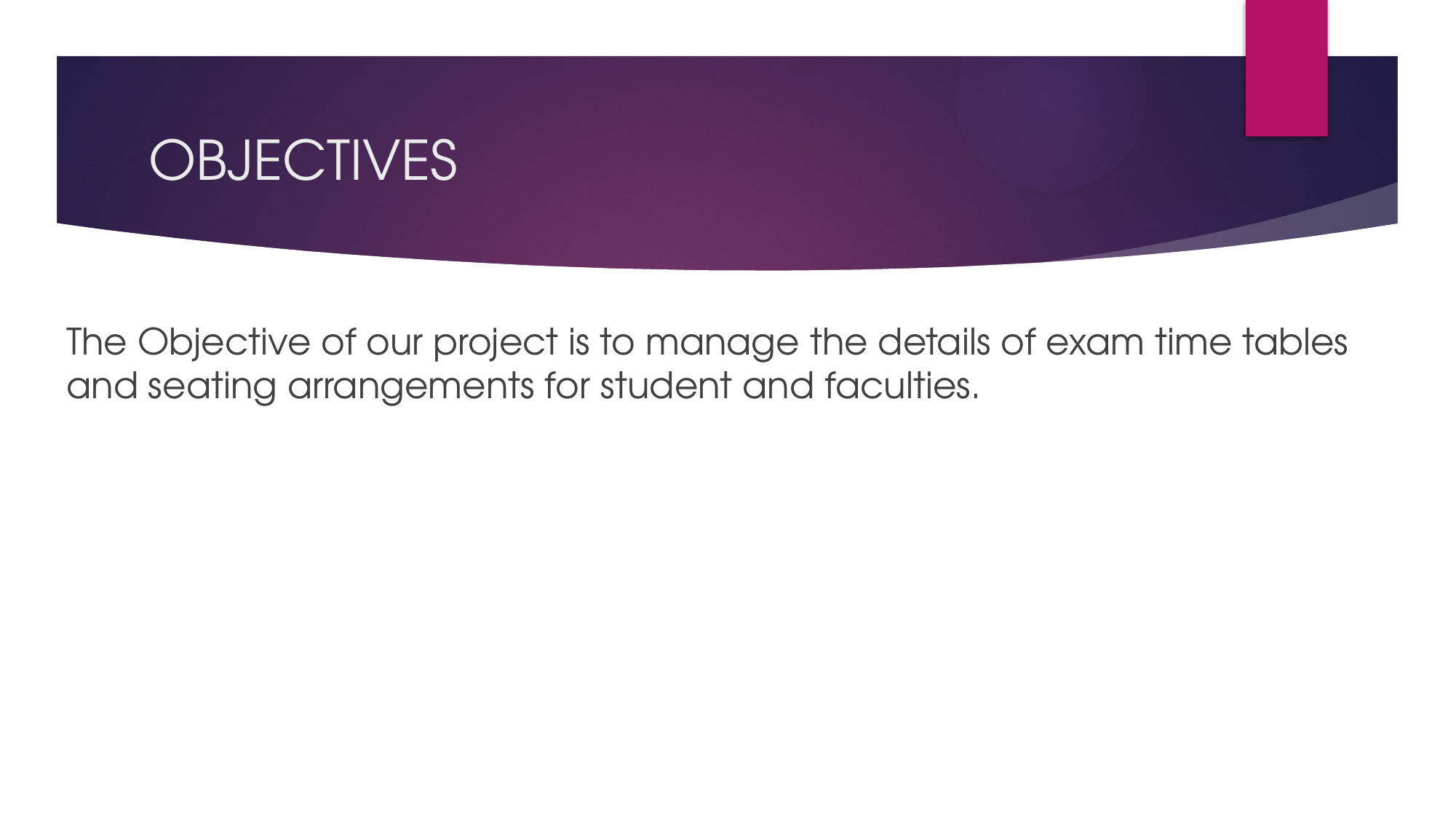

# OBJECTIVES
The Objective of our project is to manage the details of exam time tables and seating arrangements for student and faculties.